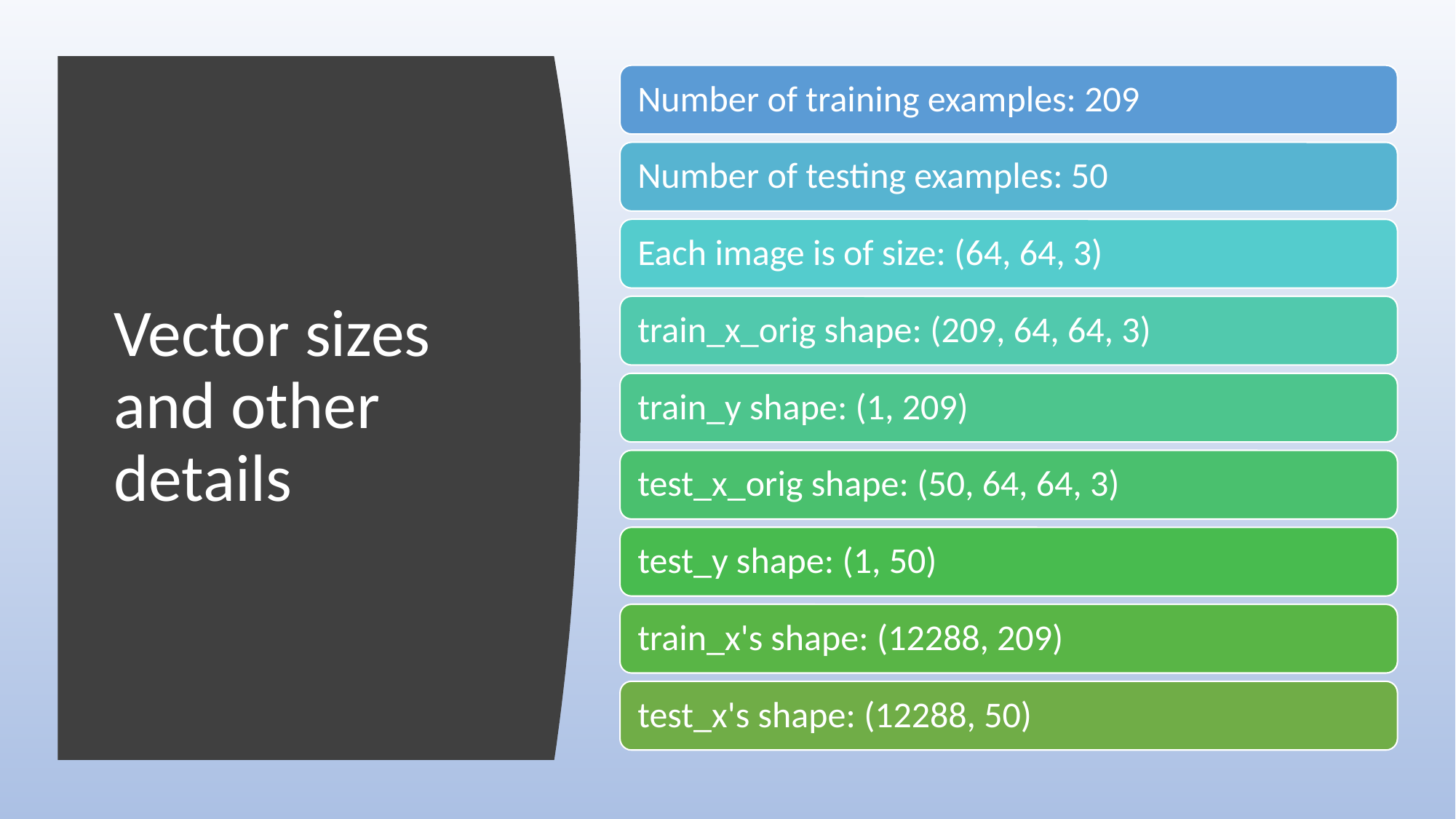

Number of training examples: 209
Number of testing examples: 50
Each image is of size: (64, 64, 3)
train_x_orig shape: (209, 64, 64, 3)
train_y shape: (1, 209)
test_x_orig shape: (50, 64, 64, 3)
test_y shape: (1, 50)
train_x's shape: (12288, 209)
test_x's shape: (12288, 50)

# Vector sizes and other details